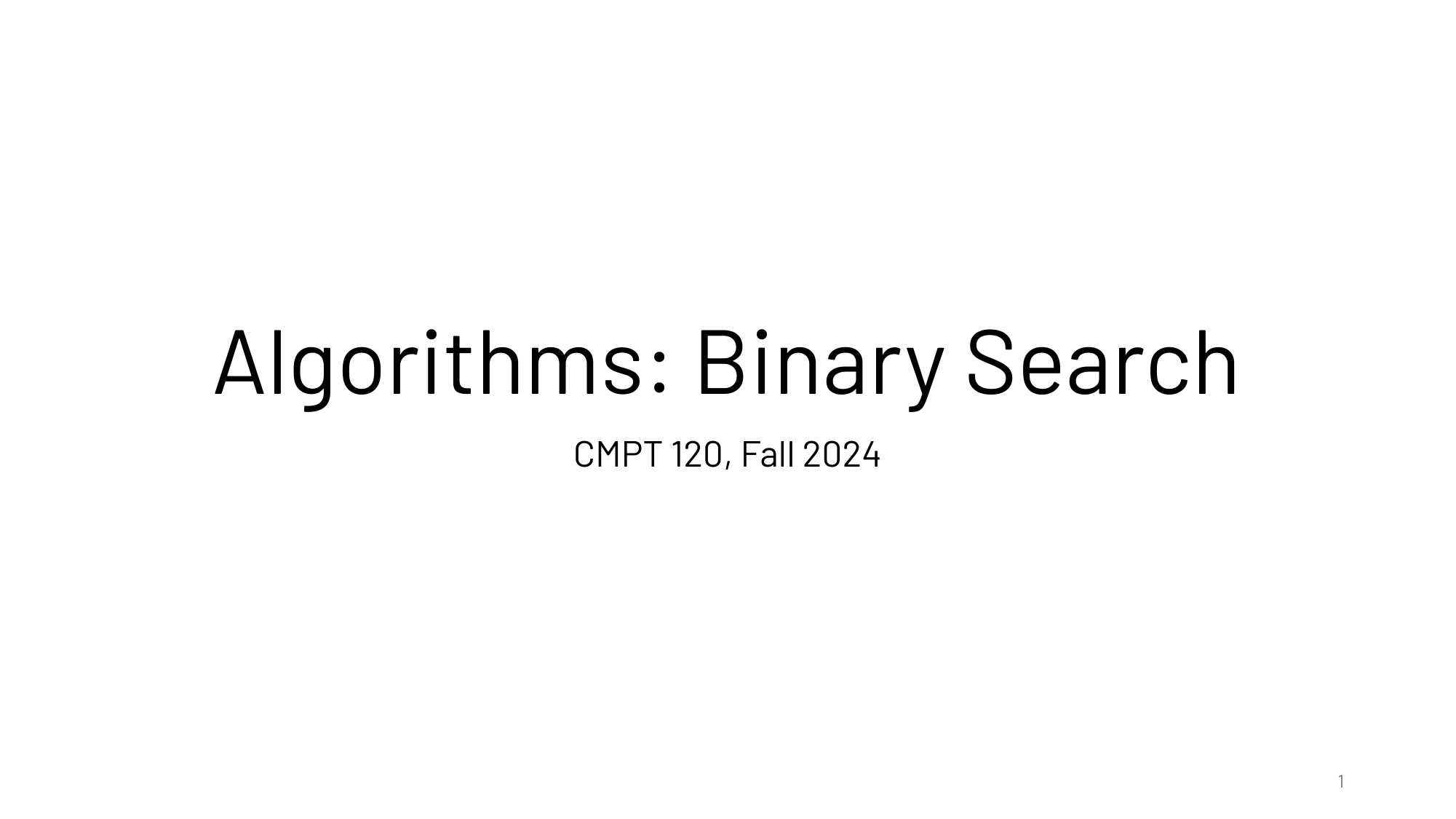

# Algorithms: Binary Search
CMPT 120, Fall 2024
1